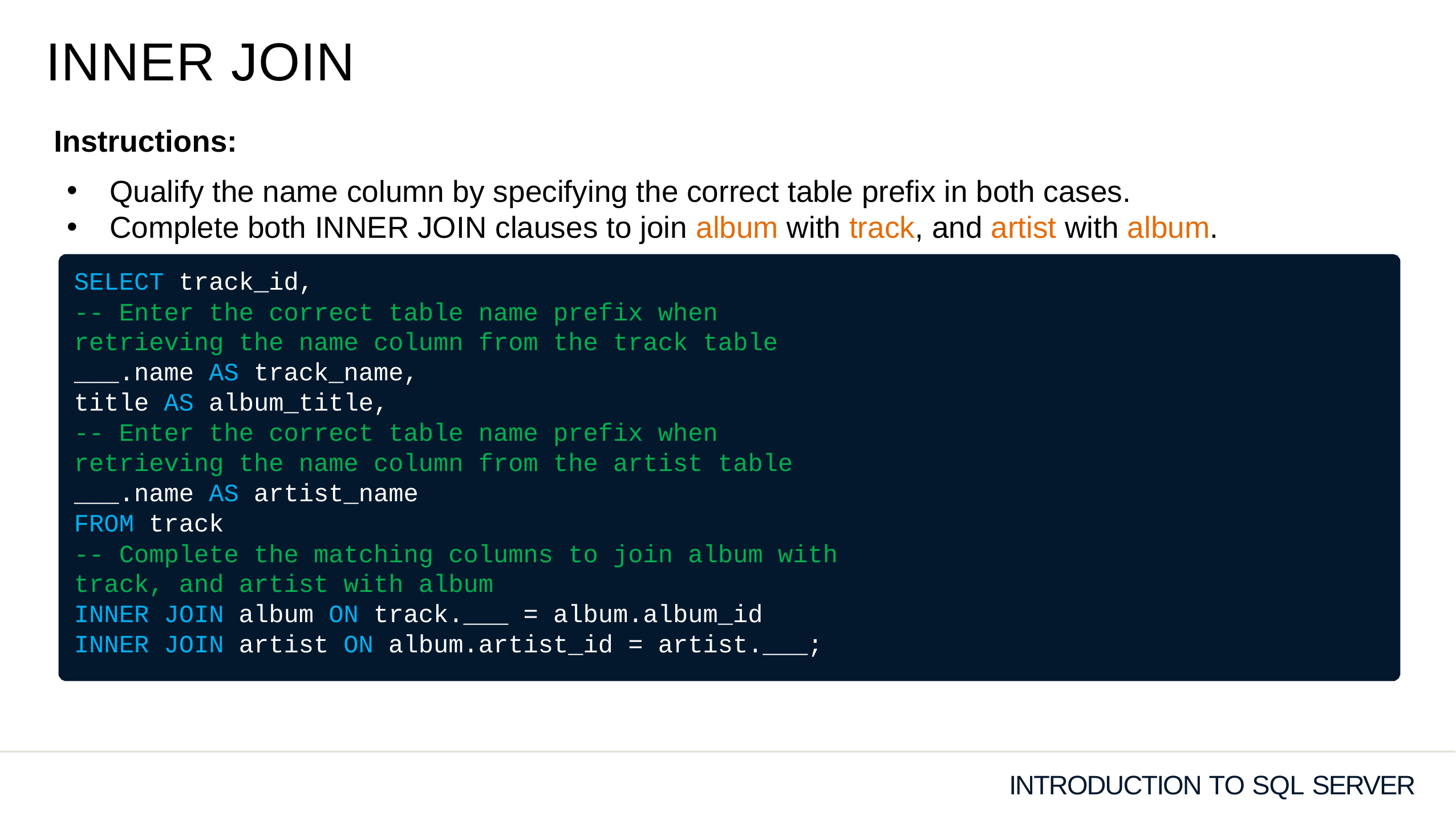

# INNER JOIN
Instructions:
Qualify the name column by specifying the correct table prefix in both cases.
Complete both INNER JOIN clauses to join album with track, and artist with album.

SELECT track_id,
-- Enter the correct table name prefix when retrieving the name column from the track table
___.name AS track_name,
title AS album_title,
-- Enter the correct table name prefix when retrieving the name column from the artist table
___.name AS artist_name
FROM track
-- Complete the matching columns to join album with track, and artist with album
INNER JOIN album ON track.___ = album.album_id
INNER JOIN artist ON album.artist_id = artist.___;
INTRODUCTION TO SQL SERVER